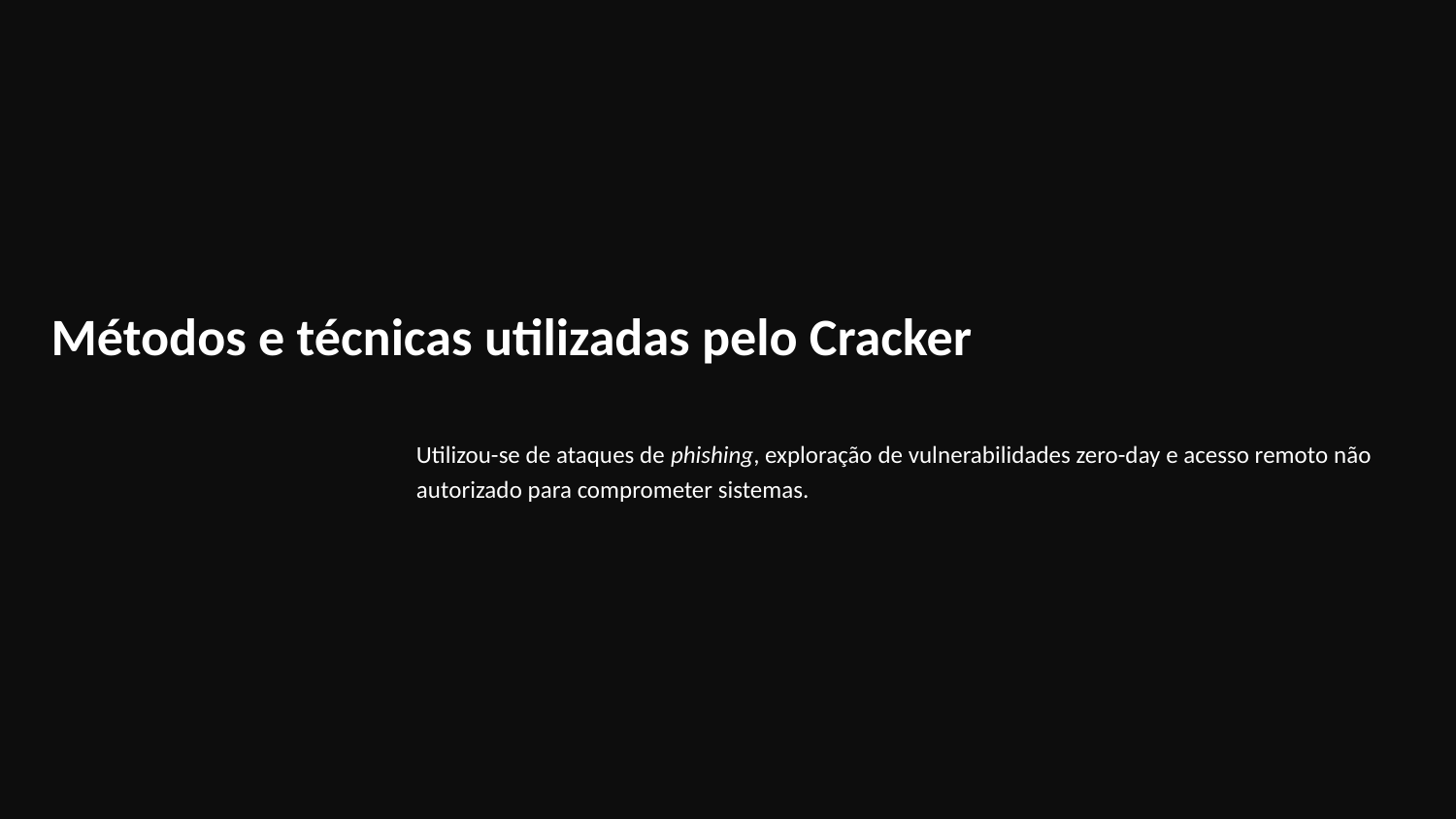

# Métodos e técnicas utilizadas pelo Cracker
Utilizou-se de ataques de phishing, exploração de vulnerabilidades zero-day e acesso remoto não autorizado para comprometer sistemas.